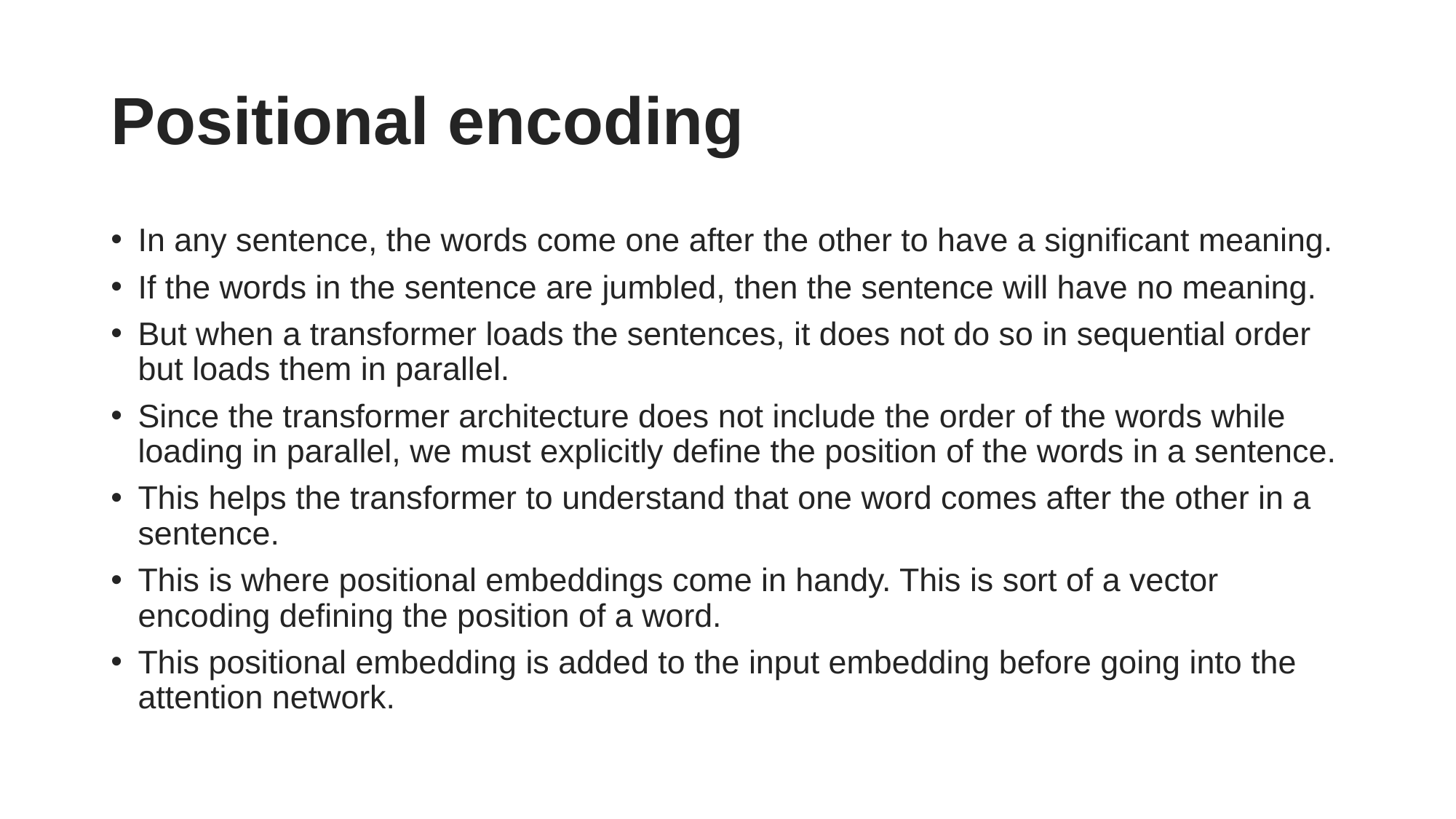

# Positional encoding
In any sentence, the words come one after the other to have a significant meaning.
If the words in the sentence are jumbled, then the sentence will have no meaning.
But when a transformer loads the sentences, it does not do so in sequential order but loads them in parallel.
Since the transformer architecture does not include the order of the words while loading in parallel, we must explicitly define the position of the words in a sentence.
This helps the transformer to understand that one word comes after the other in a sentence.
This is where positional embeddings come in handy. This is sort of a vector encoding defining the position of a word.
This positional embedding is added to the input embedding before going into the attention network.